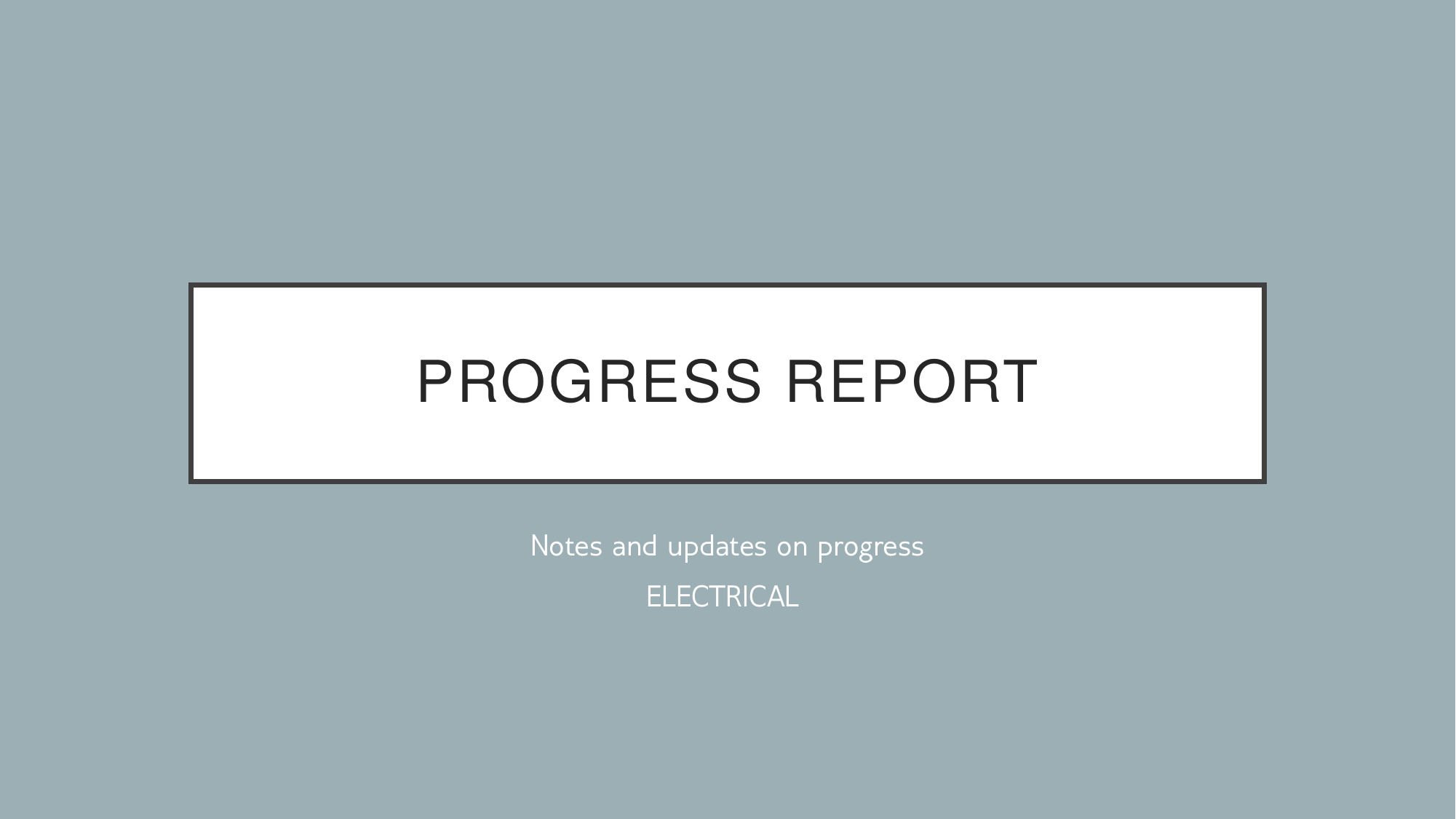

# Progress report
Notes and updates on progress
ELECTRICAL